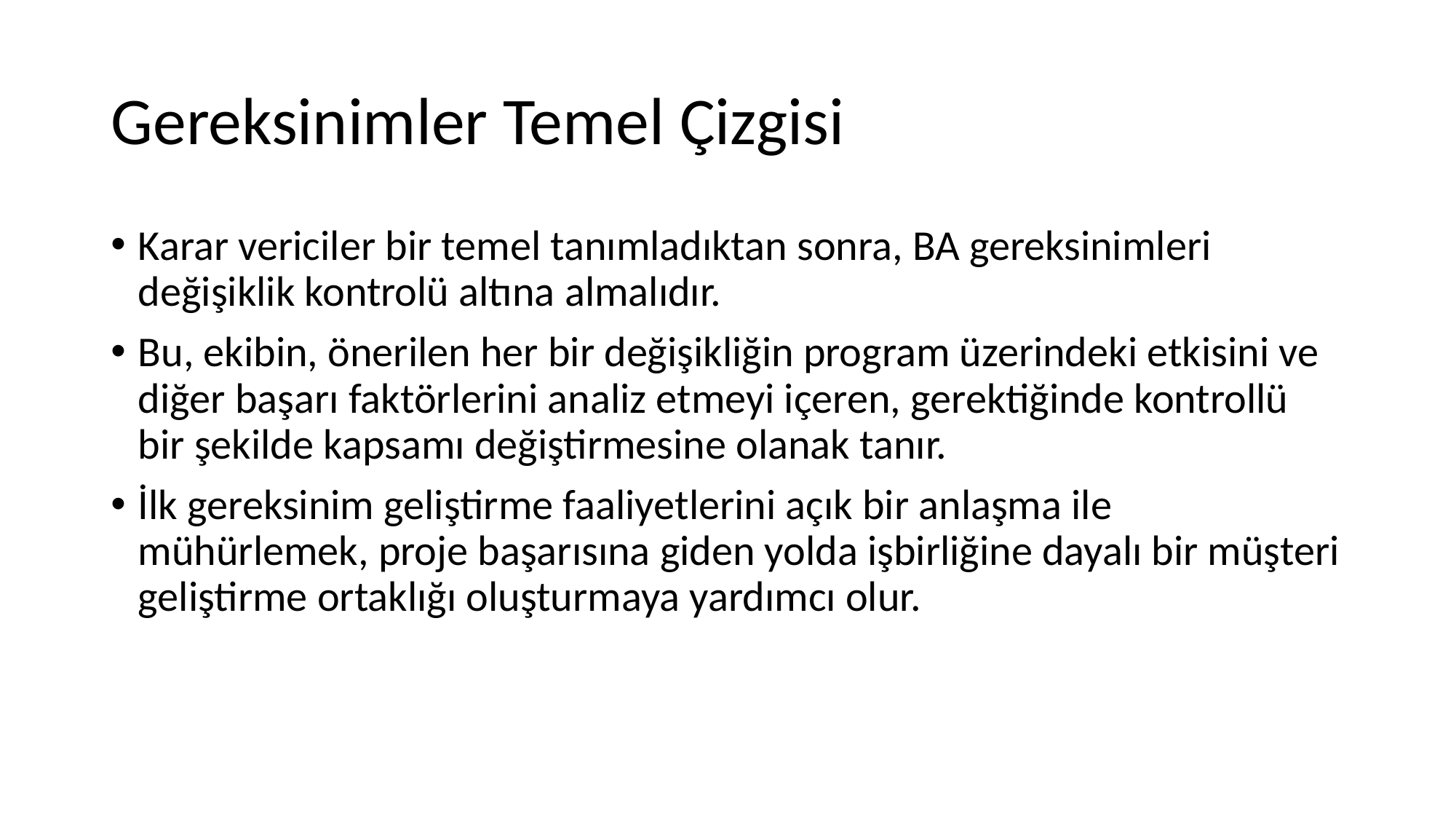

# Gereksinimler Temel Çizgisi
Karar vericiler bir temel tanımladıktan sonra, BA gereksinimleri değişiklik kontrolü altına almalıdır.
Bu, ekibin, önerilen her bir değişikliğin program üzerindeki etkisini ve diğer başarı faktörlerini analiz etmeyi içeren, gerektiğinde kontrollü bir şekilde kapsamı değiştirmesine olanak tanır.
İlk gereksinim geliştirme faaliyetlerini açık bir anlaşma ile mühürlemek, proje başarısına giden yolda işbirliğine dayalı bir müşteri geliştirme ortaklığı oluşturmaya yardımcı olur.